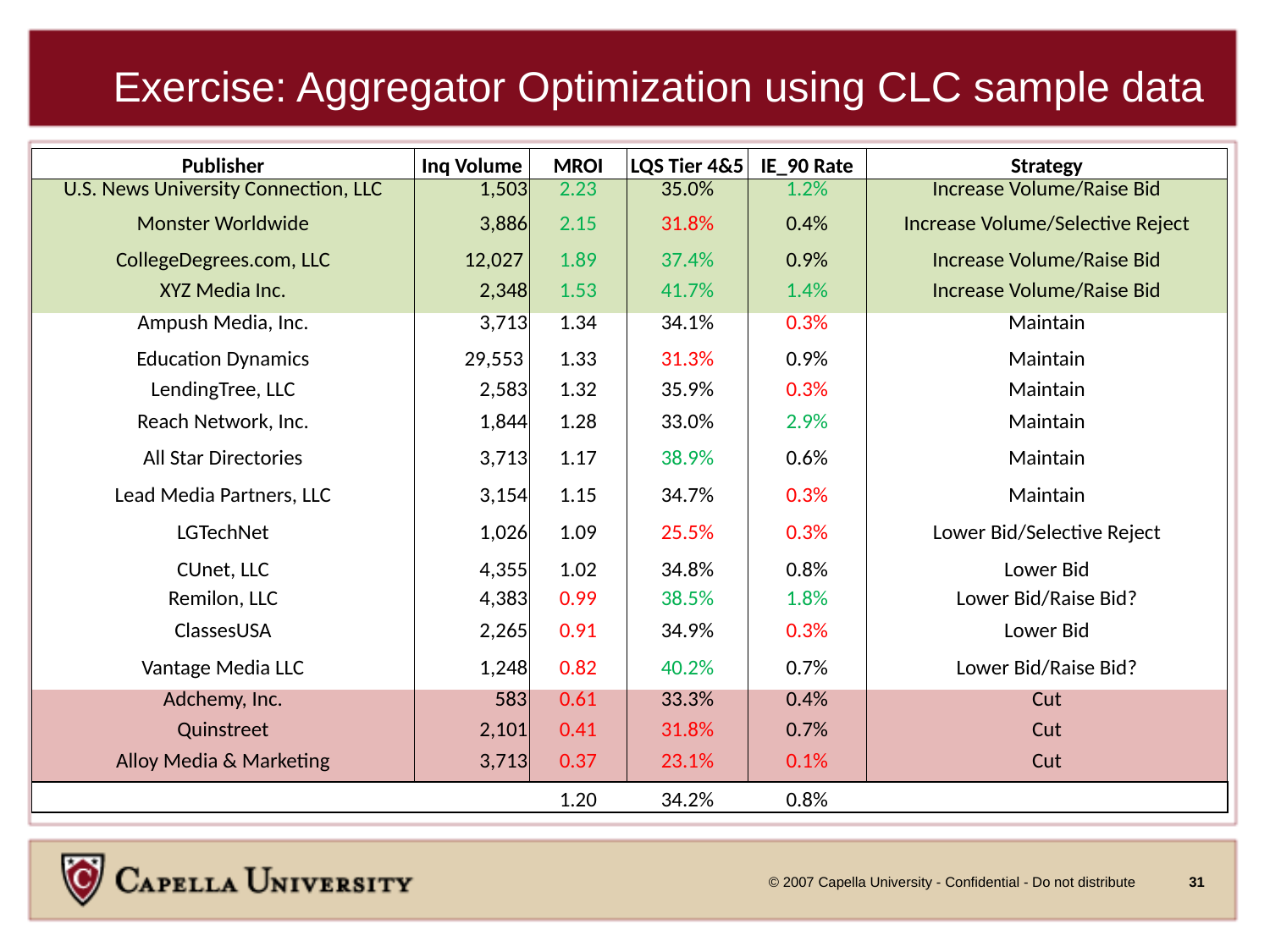

# Exercise: Aggregator Optimization using CLC sample data
| Publisher | Inq Volume | MROI | LQS Tier 4&5 | IE\_90 Rate | Strategy |
| --- | --- | --- | --- | --- | --- |
| U.S. News University Connection, LLC | 1,503 | 2.23 | 35.0% | 1.2% | Increase Volume/Raise Bid |
| Monster Worldwide | 3,886 | 2.15 | 31.8% | 0.4% | Increase Volume/Selective Reject |
| CollegeDegrees.com, LLC | 12,027 | 1.89 | 37.4% | 0.9% | Increase Volume/Raise Bid |
| XYZ Media Inc. | 2,348 | 1.53 | 41.7% | 1.4% | Increase Volume/Raise Bid |
| Ampush Media, Inc. | 3,713 | 1.34 | 34.1% | 0.3% | Maintain |
| Education Dynamics | 29,553 | 1.33 | 31.3% | 0.9% | Maintain |
| LendingTree, LLC | 2,583 | 1.32 | 35.9% | 0.3% | Maintain |
| Reach Network, Inc. | 1,844 | 1.28 | 33.0% | 2.9% | Maintain |
| All Star Directories | 3,713 | 1.17 | 38.9% | 0.6% | Maintain |
| Lead Media Partners, LLC | 3,154 | 1.15 | 34.7% | 0.3% | Maintain |
| LGTechNet | 1,026 | 1.09 | 25.5% | 0.3% | Lower Bid/Selective Reject |
| CUnet, LLC | 4,355 | 1.02 | 34.8% | 0.8% | Lower Bid |
| Remilon, LLC | 4,383 | 0.99 | 38.5% | 1.8% | Lower Bid/Raise Bid? |
| ClassesUSA | 2,265 | 0.91 | 34.9% | 0.3% | Lower Bid |
| Vantage Media LLC | 1,248 | 0.82 | 40.2% | 0.7% | Lower Bid/Raise Bid? |
| Adchemy, Inc. | 583 | 0.61 | 33.3% | 0.4% | Cut |
| Quinstreet | 2,101 | 0.41 | 31.8% | 0.7% | Cut |
| Alloy Media & Marketing | 3,713 | 0.37 | 23.1% | 0.1% | Cut |
|  |  | 1.20 | 34.2% | 0.8% |  |